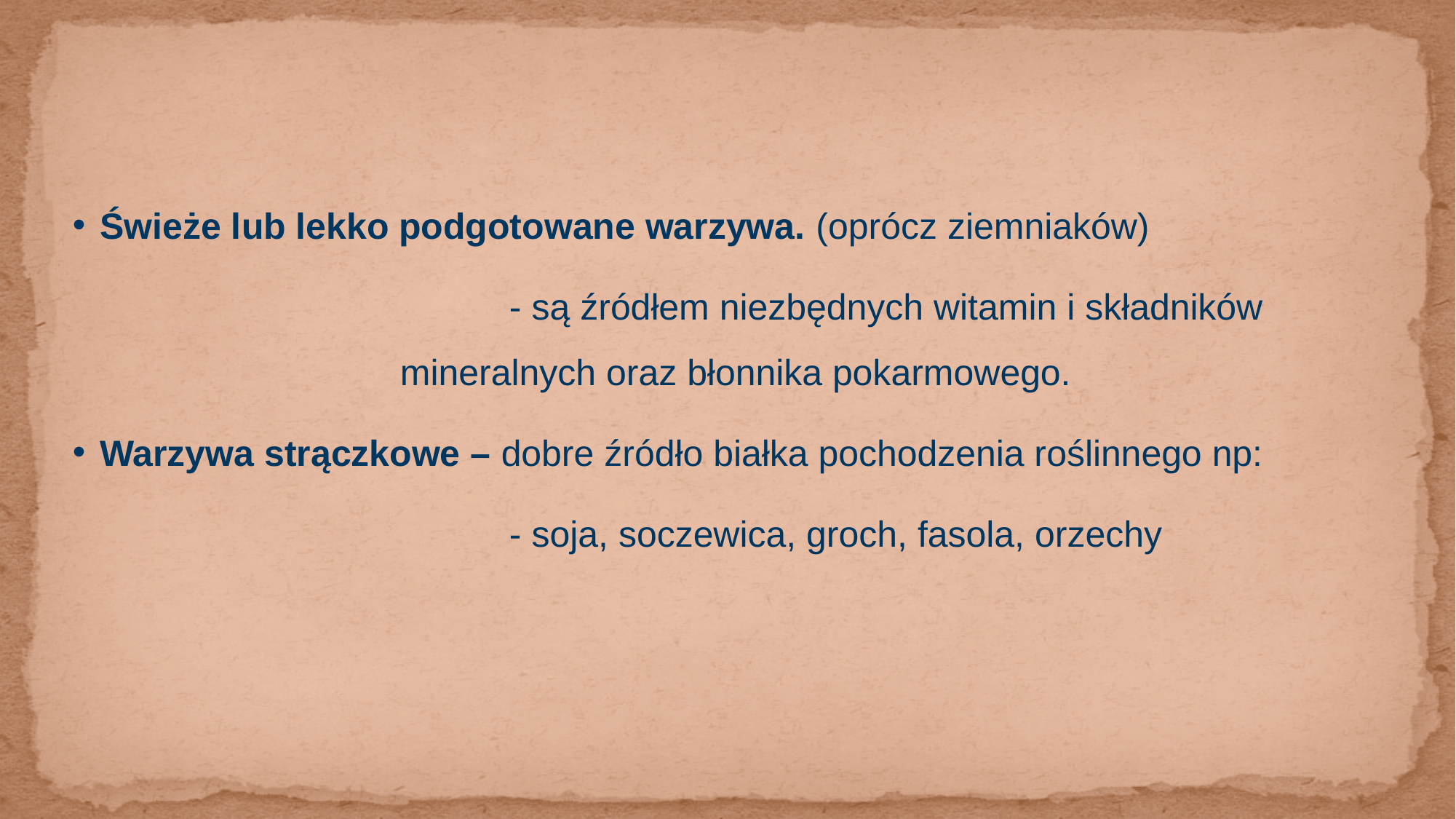

#
Świeże lub lekko podgotowane warzywa. (oprócz ziemniaków)
				- są źródłem niezbędnych witamin i składników 				mineralnych oraz błonnika pokarmowego.
Warzywa strączkowe – dobre źródło białka pochodzenia roślinnego np:
				- soja, soczewica, groch, fasola, orzechy